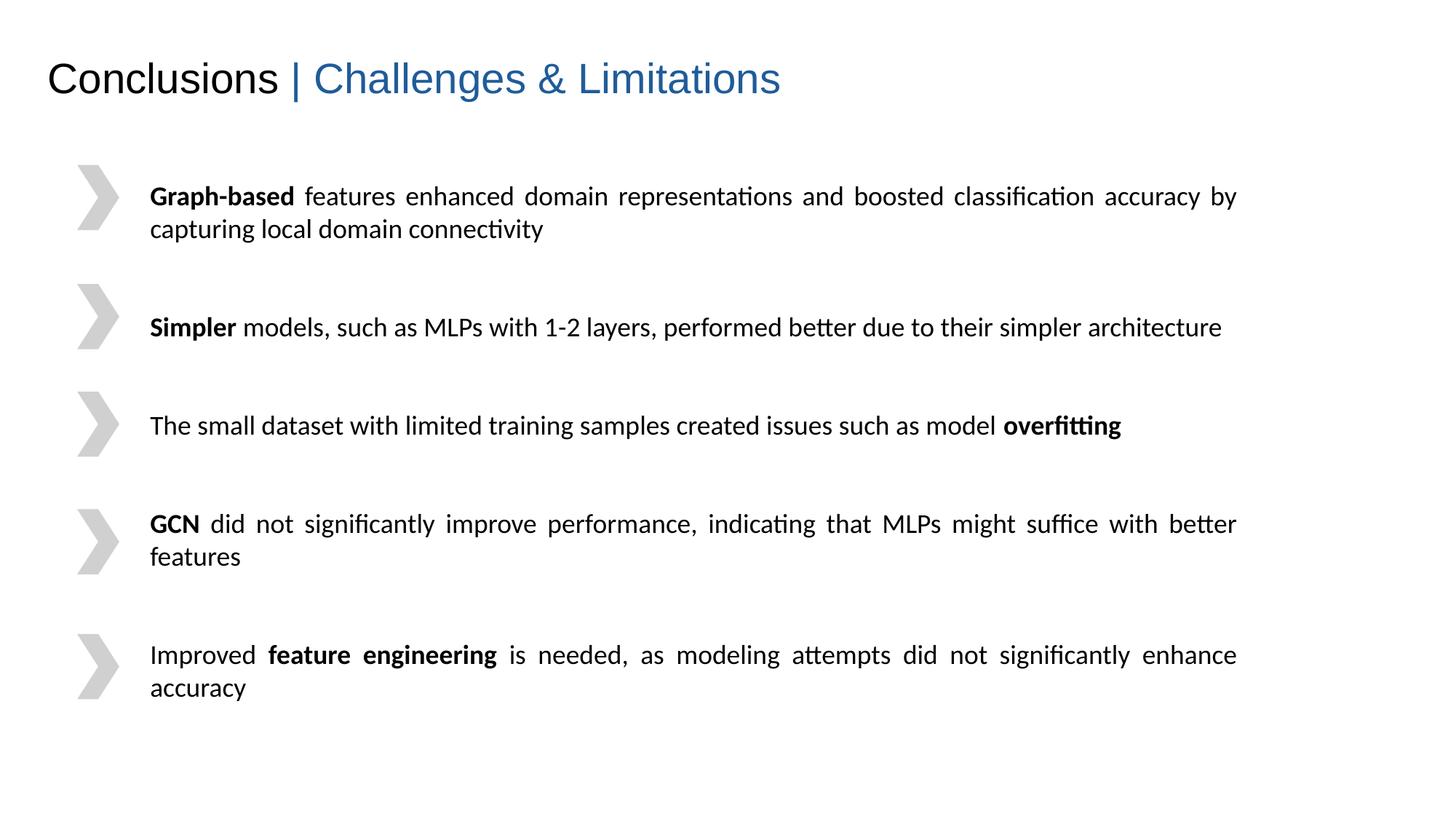

Conclusions | Challenges & Limitations

Graph-based features enhanced domain representations and boosted classification accuracy by capturing local domain connectivity

Simpler models, such as MLPs with 1-2 layers, performed better due to their simpler architecture

The small dataset with limited training samples created issues such as model overfitting

GCN did not significantly improve performance, indicating that MLPs might suffice with better features

Improved feature engineering is needed, as modeling attempts did not significantly enhance accuracy